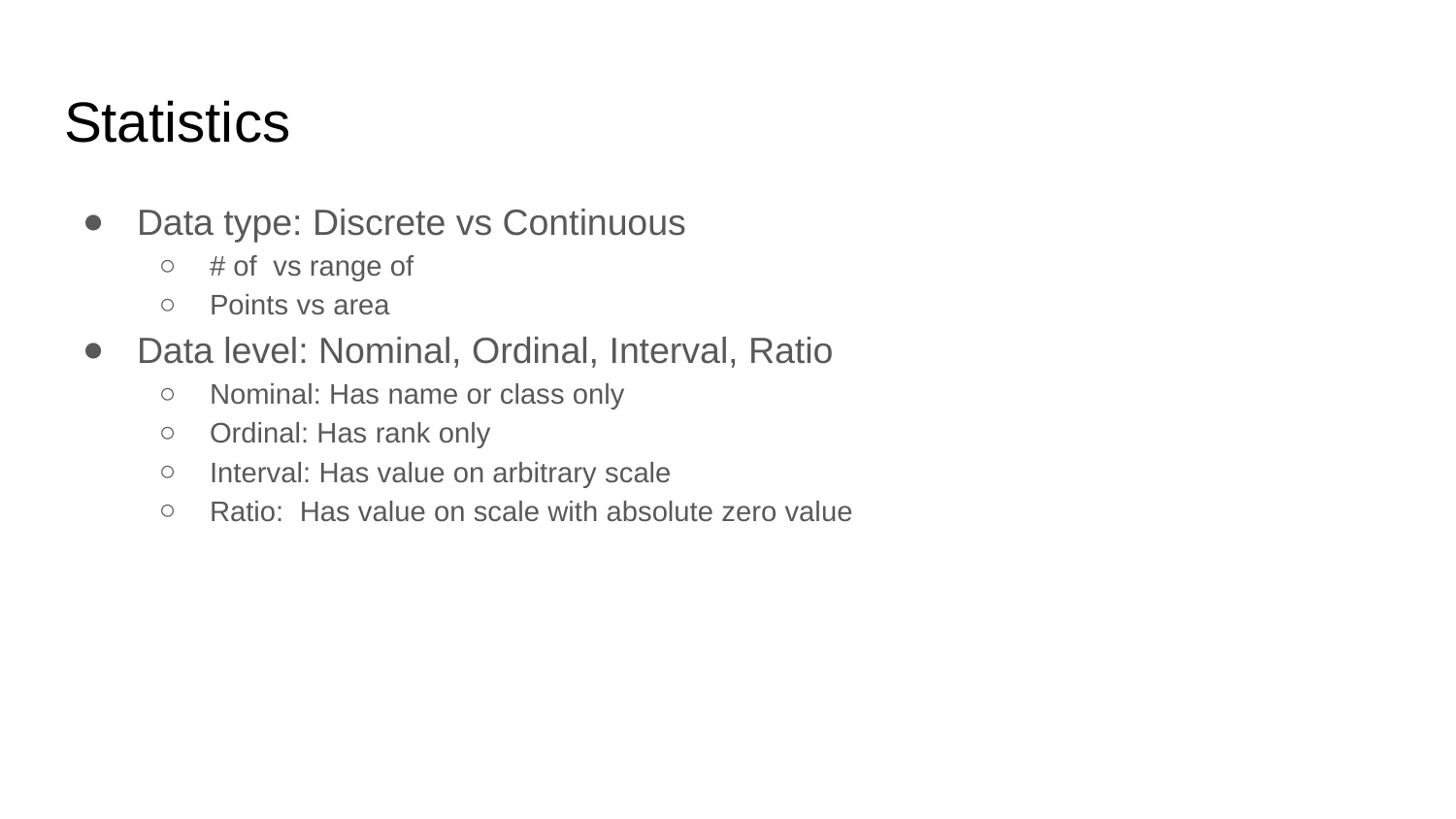

# Statistics
Data type: Discrete vs Continuous
# of  vs range of
Points vs area
Data level: Nominal, Ordinal, Interval, Ratio
Nominal: Has name or class only
Ordinal: Has rank only
Interval: Has value on arbitrary scale
Ratio:  Has value on scale with absolute zero value